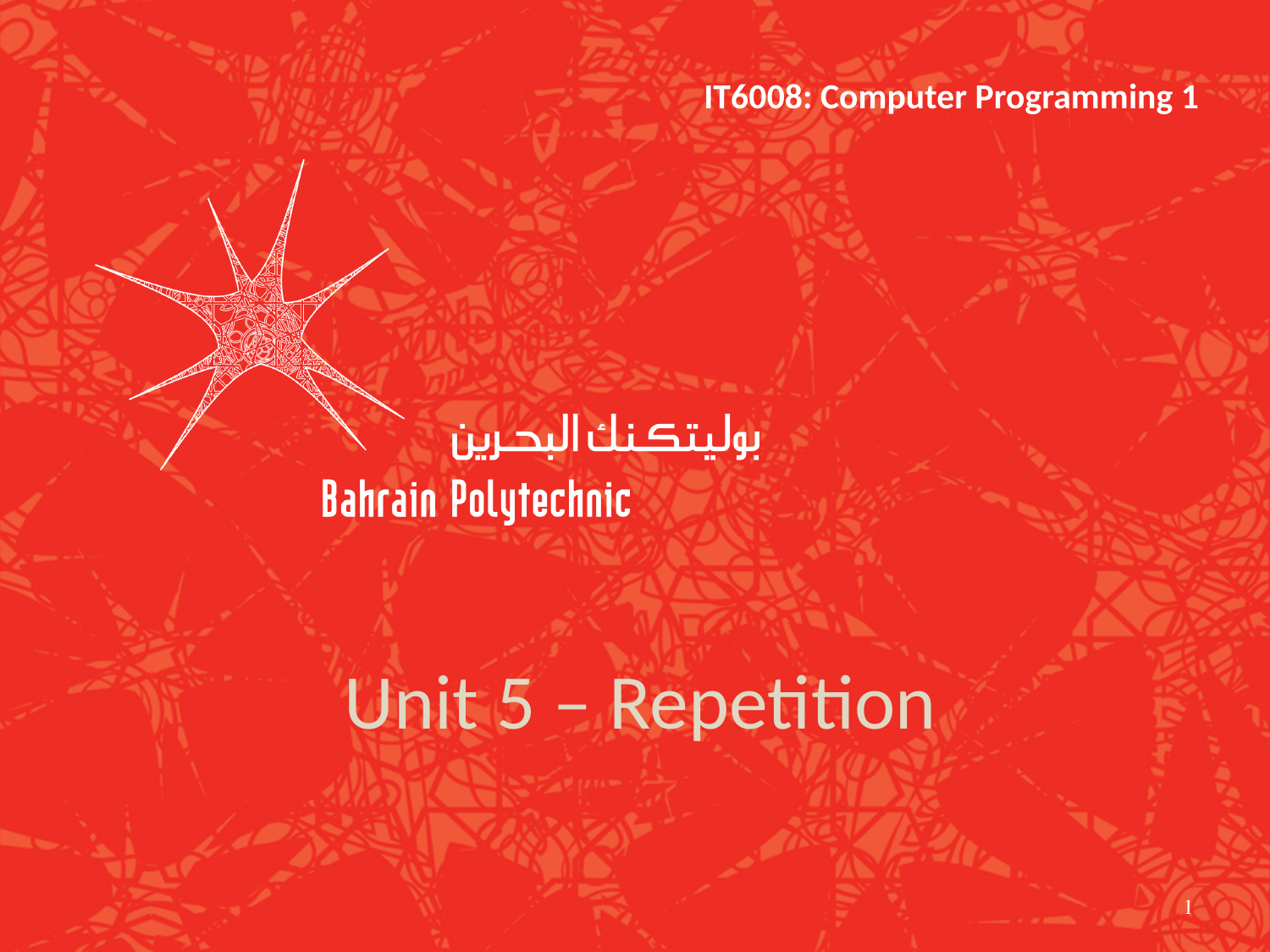

# IT6008: Computer Programming 1
Unit 5 – Repetition

1